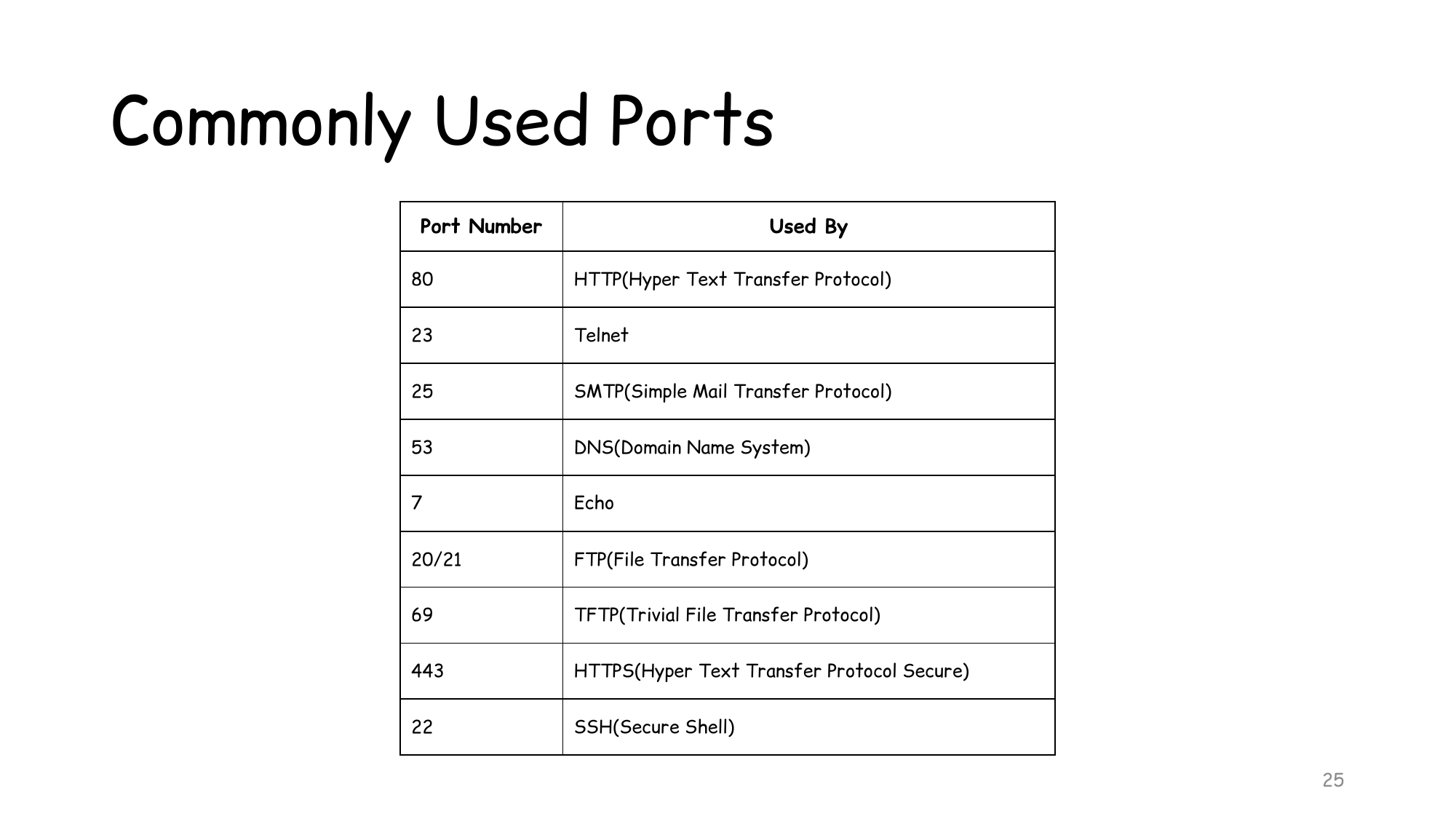

# Commonly Used Ports
| Port Number | Used By |
| --- | --- |
| 80 | HTTP(Hyper Text Transfer Protocol) |
| 23 | Telnet |
| 25 | SMTP(Simple Mail Transfer Protocol) |
| 53 | DNS(Domain Name System) |
| 7 | Echo |
| 20/21 | FTP(File Transfer Protocol) |
| 69 | TFTP(Trivial File Transfer Protocol) |
| 443 | HTTPS(Hyper Text Transfer Protocol Secure) |
| 22 | SSH(Secure Shell) |
25